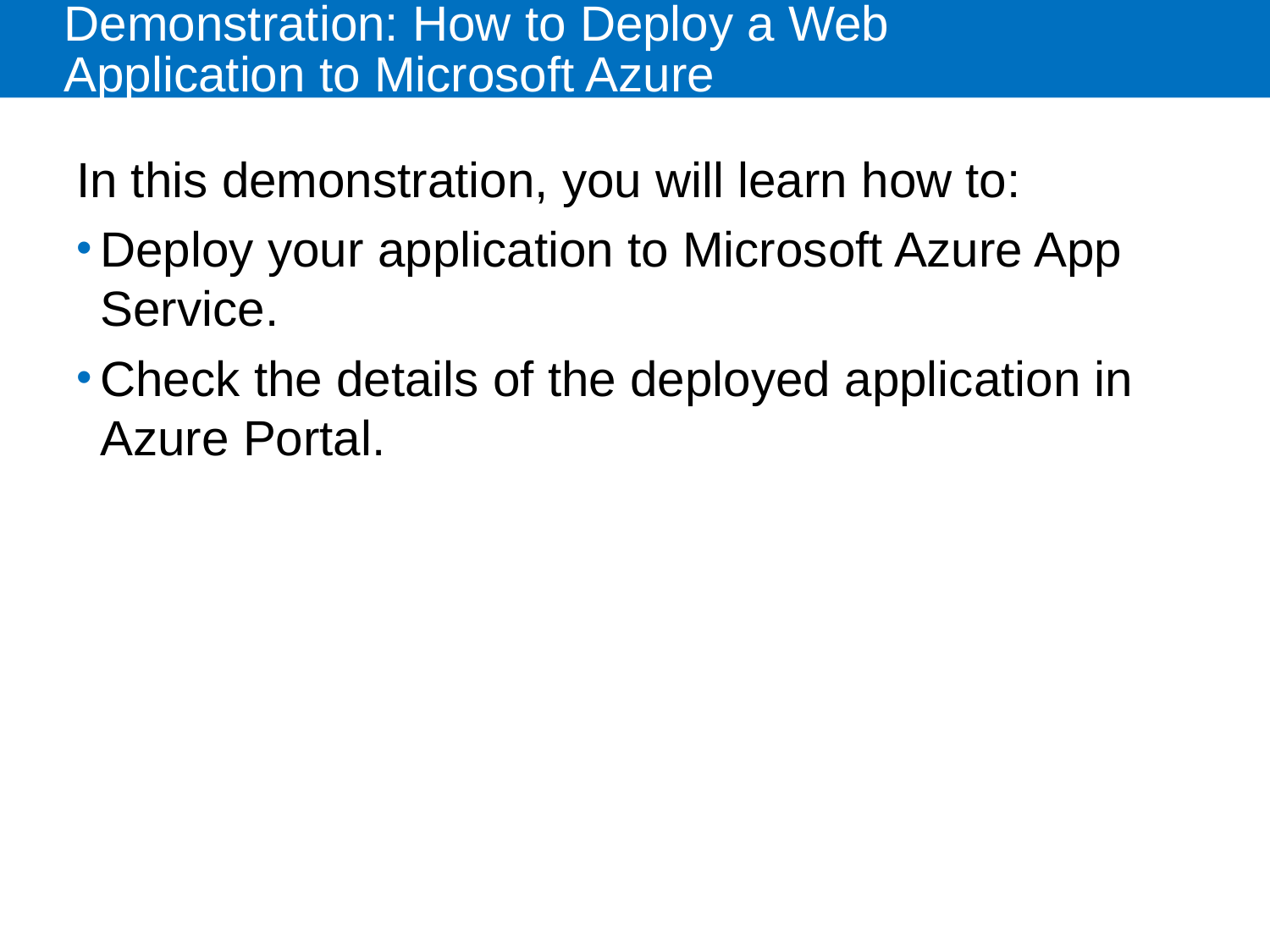

# Demonstration: How to Deploy a Web Application to Microsoft Azure
In this demonstration, you will learn how to:
Deploy your application to Microsoft Azure App Service.
Check the details of the deployed application in Azure Portal.